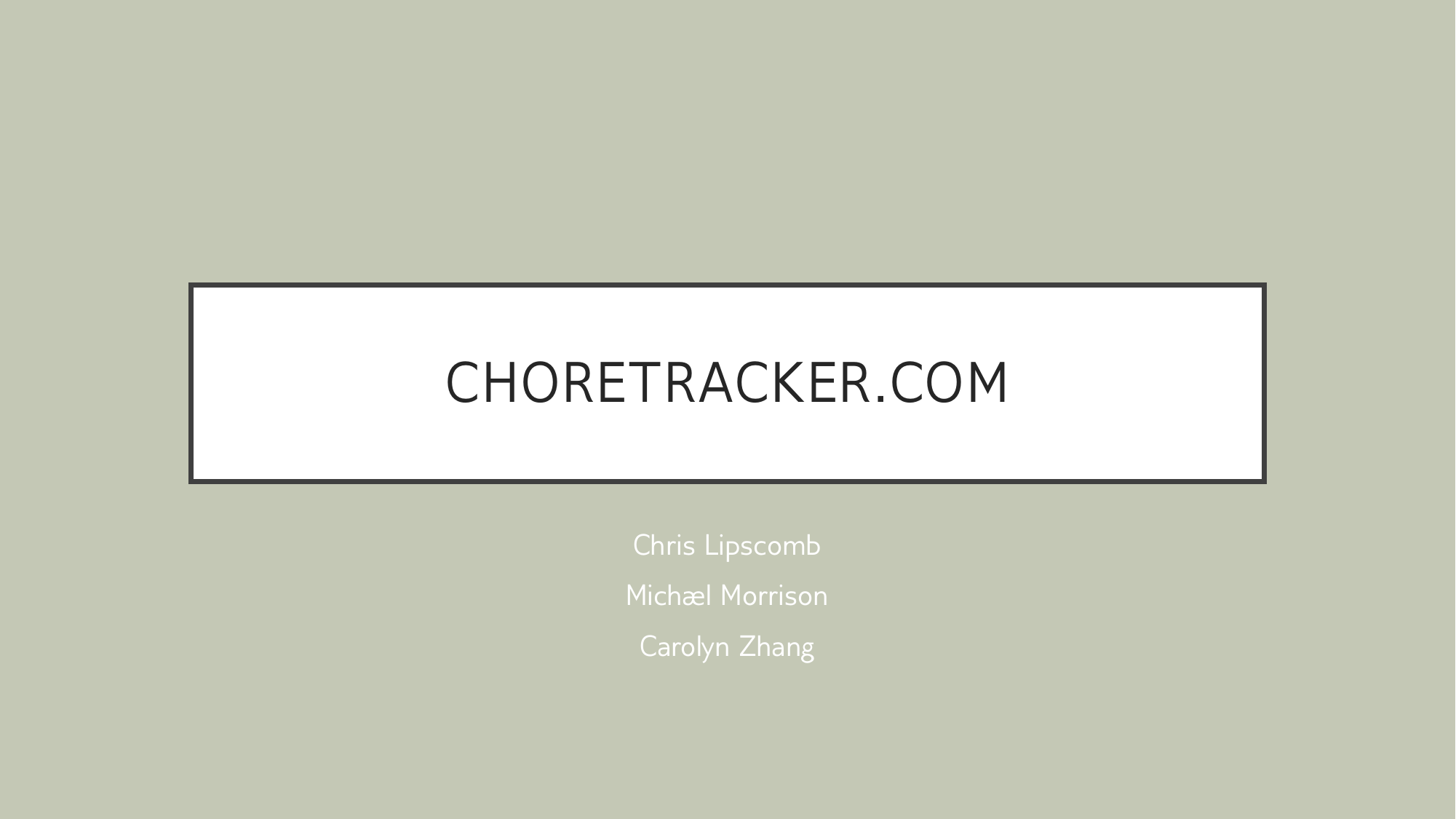

# ChoreTracker.com
Chris Lipscomb
Michael Morrison
Carolyn Zhang